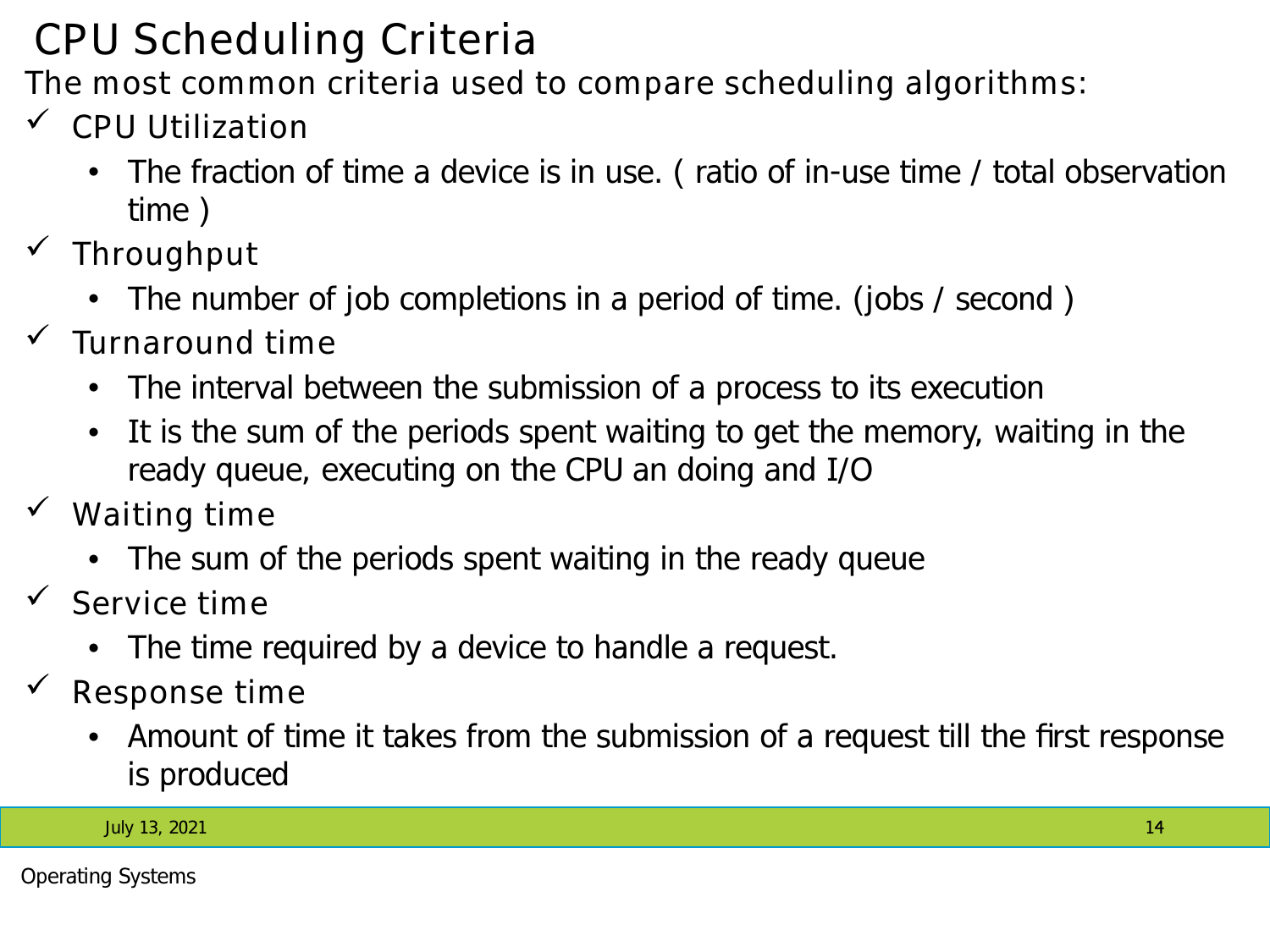

# CPU Scheduling Criteria
The most common criteria used to compare scheduling algorithms:
CPU Utilization
The fraction of time a device is in use. ( ratio of in-use time / total observation time )
Throughput
The number of job completions in a period of time. (jobs / second )
Turnaround time
The interval between the submission of a process to its execution
It is the sum of the periods spent waiting to get the memory, waiting in the ready queue, executing on the CPU an doing and I/O
Waiting time
The sum of the periods spent waiting in the ready queue
Service time
The time required by a device to handle a request.
Response time
Amount of time it takes from the submission of a request till the first response is produced

July 13, 2021
14
Operating Systems